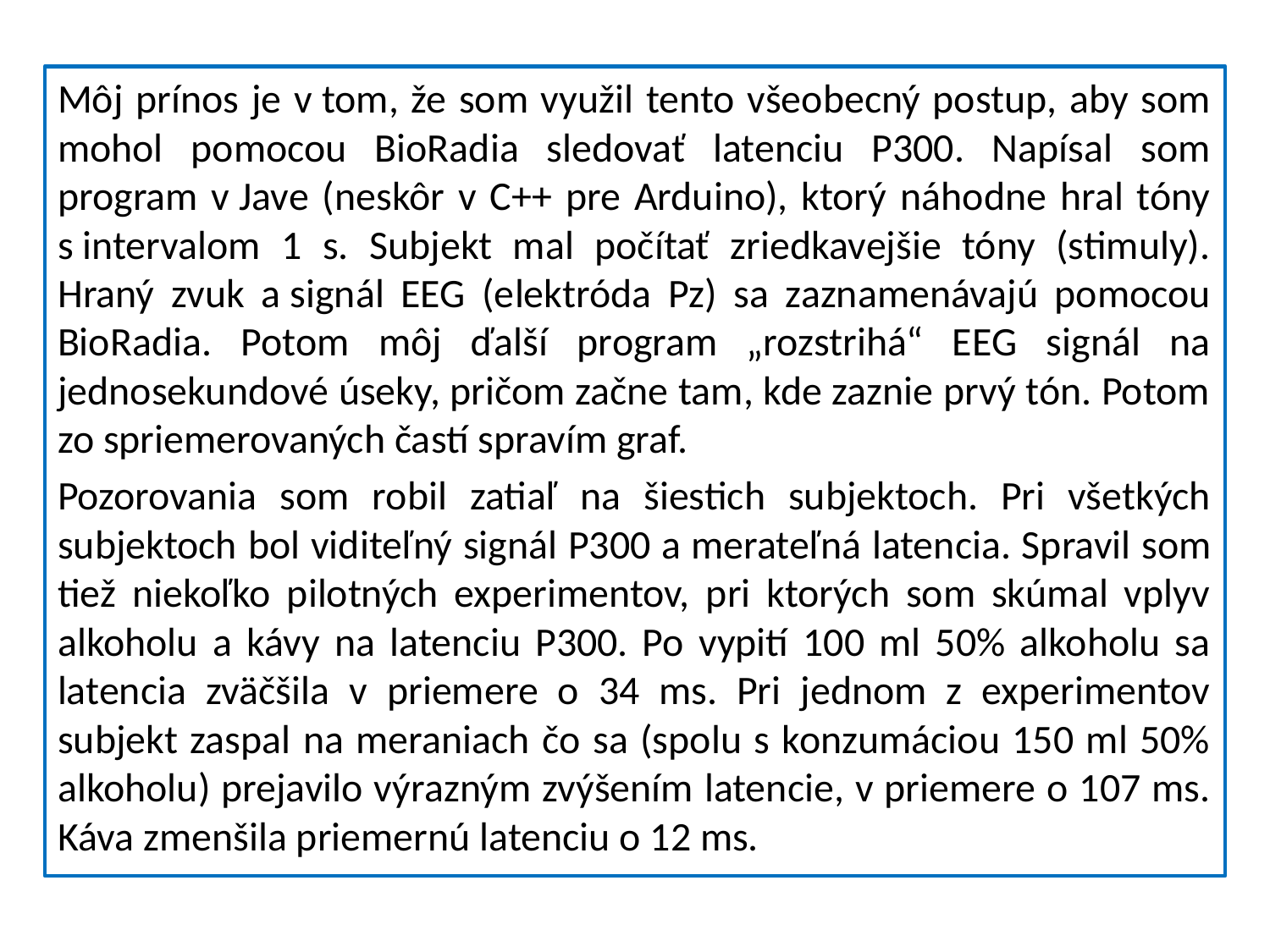

Môj prínos je v tom, že som využil tento všeobecný postup, aby som mohol pomocou BioRadia sledovať latenciu P300. Napísal som program v Jave (neskôr v C++ pre Arduino), ktorý náhodne hral tóny s intervalom 1 s. Subjekt mal počítať zriedkavejšie tóny (stimuly). Hraný zvuk a signál EEG (elektróda Pz) sa zaznamenávajú pomocou BioRadia. Potom môj ďalší program „rozstrihá“ EEG signál na jednosekundové úseky, pričom začne tam, kde zaznie prvý tón. Potom zo spriemerovaných častí spravím graf.
Pozorovania som robil zatiaľ na šiestich subjektoch. Pri všetkých subjektoch bol viditeľný signál P300 a merateľná latencia. Spravil som tiež niekoľko pilotných experimentov, pri ktorých som skúmal vplyv alkoholu a kávy na latenciu P300. Po vypití 100 ml 50% alkoholu sa latencia zväčšila v priemere o 34 ms. Pri jednom z experimentov subjekt zaspal na meraniach čo sa (spolu s konzumáciou 150 ml 50% alkoholu) prejavilo výrazným zvýšením latencie, v priemere o 107 ms. Káva zmenšila priemernú latenciu o 12 ms.